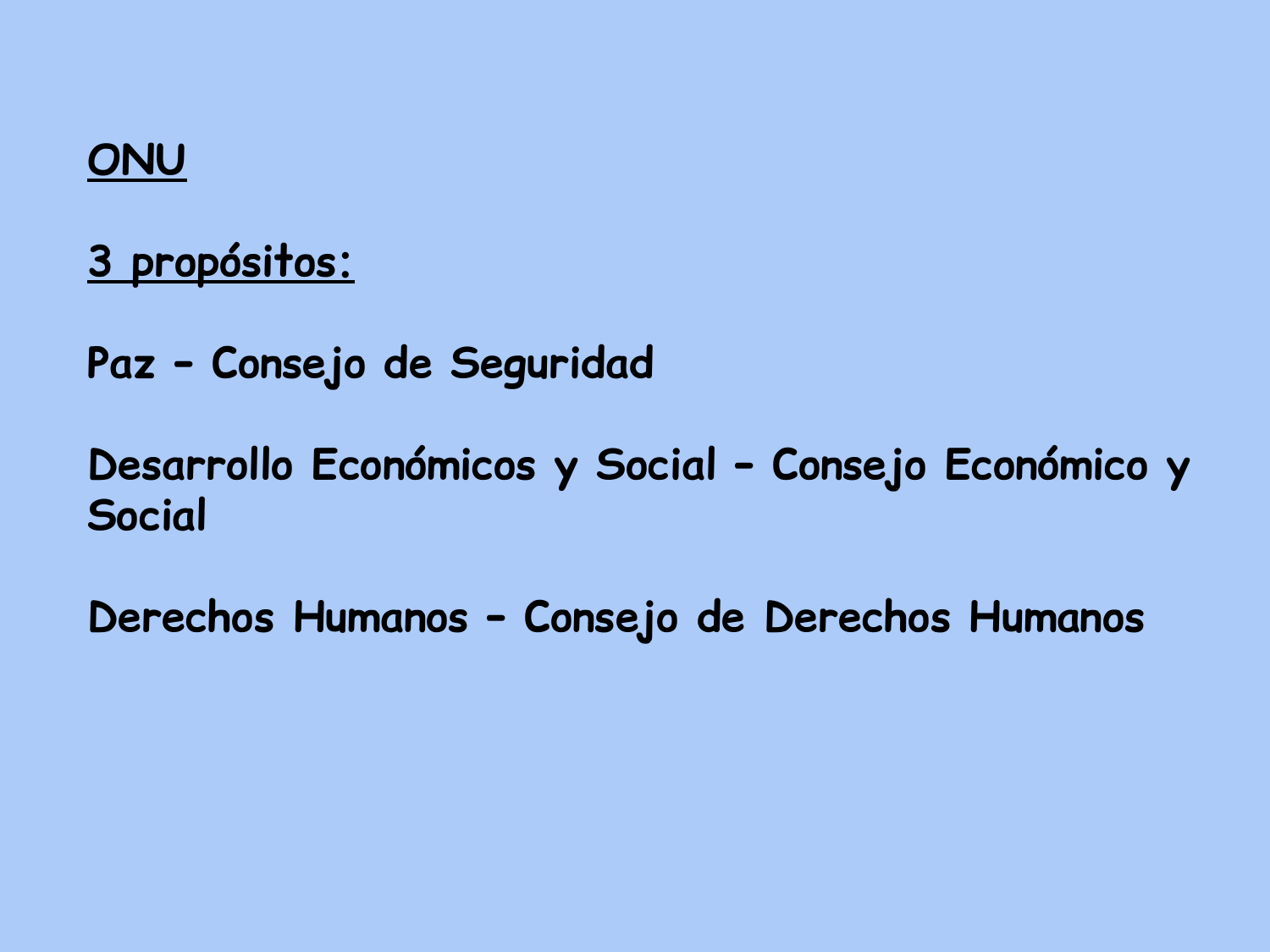

ONU

3 propósitos:

Paz – Consejo de Seguridad

Desarrollo Económicos y Social – Consejo Económico y Social

Derechos Humanos – Consejo de Derechos Humanos